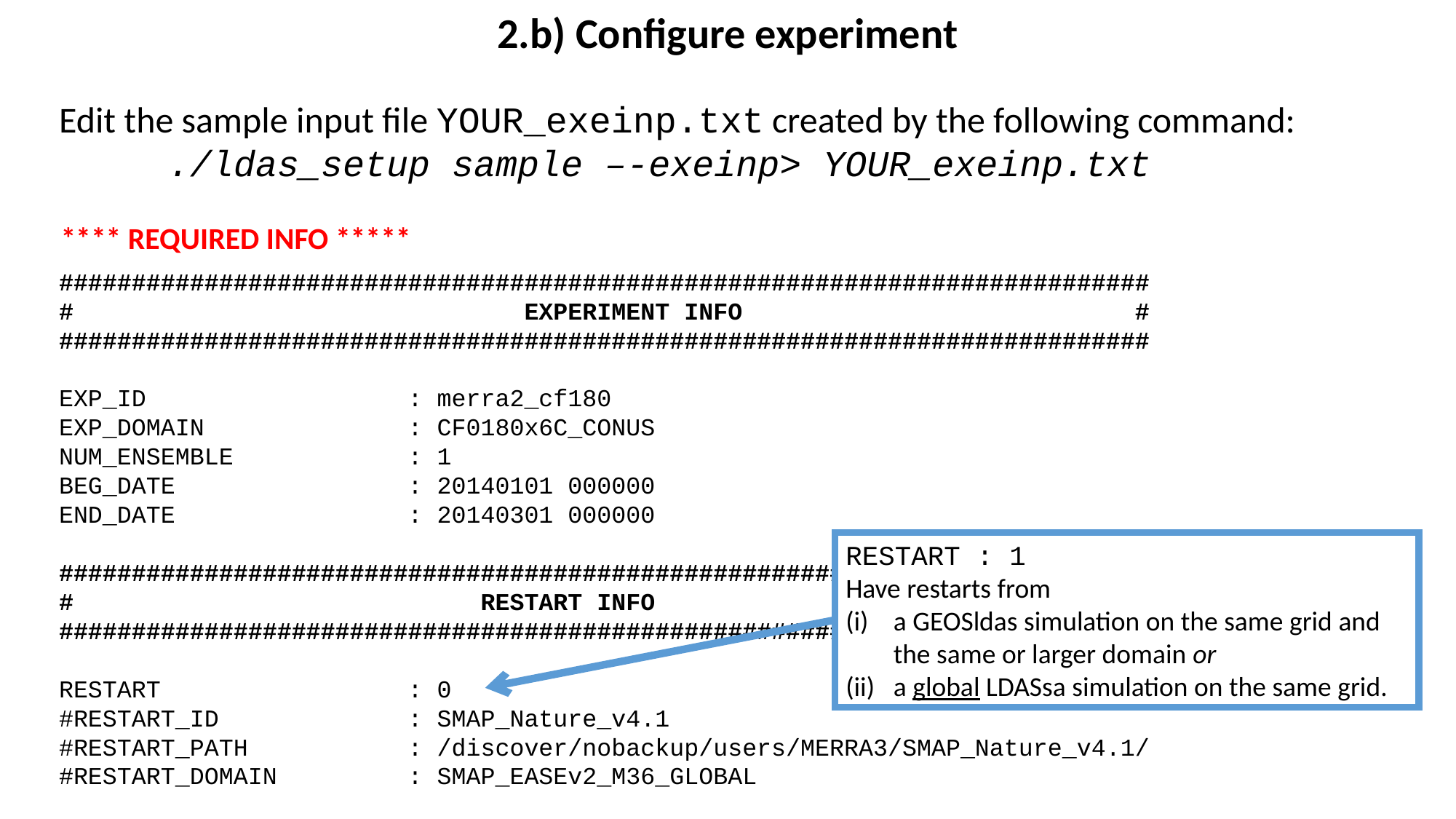

2.b) Configure experiment
Edit the sample input file YOUR_exeinp.txt created by the following command:
	./ldas_setup sample –-exeinp> YOUR_exeinp.txt
**** REQUIRED INFO *****
###########################################################################
#                               EXPERIMENT INFO                           #
###########################################################################

EXP_ID                  : merra2_cf180
EXP_DOMAIN              : CF0180x6C_CONUS
NUM_ENSEMBLE            : 1
BEG_DATE                : 20140101 000000
END_DATE                : 20140301 000000

###########################################################################
#                            RESTART INFO                                 #
###########################################################################

RESTART                 : 0
#RESTART_ID             : SMAP_Nature_v4.1
#RESTART_PATH           : /discover/nobackup/users/MERRA3/SMAP_Nature_v4.1/
#RESTART_DOMAIN         : SMAP_EASEv2_M36_GLOBAL
RESTART : 1
Have restarts from
a GEOSldas simulation on the same grid and the same or larger domain or
a global LDASsa simulation on the same grid.